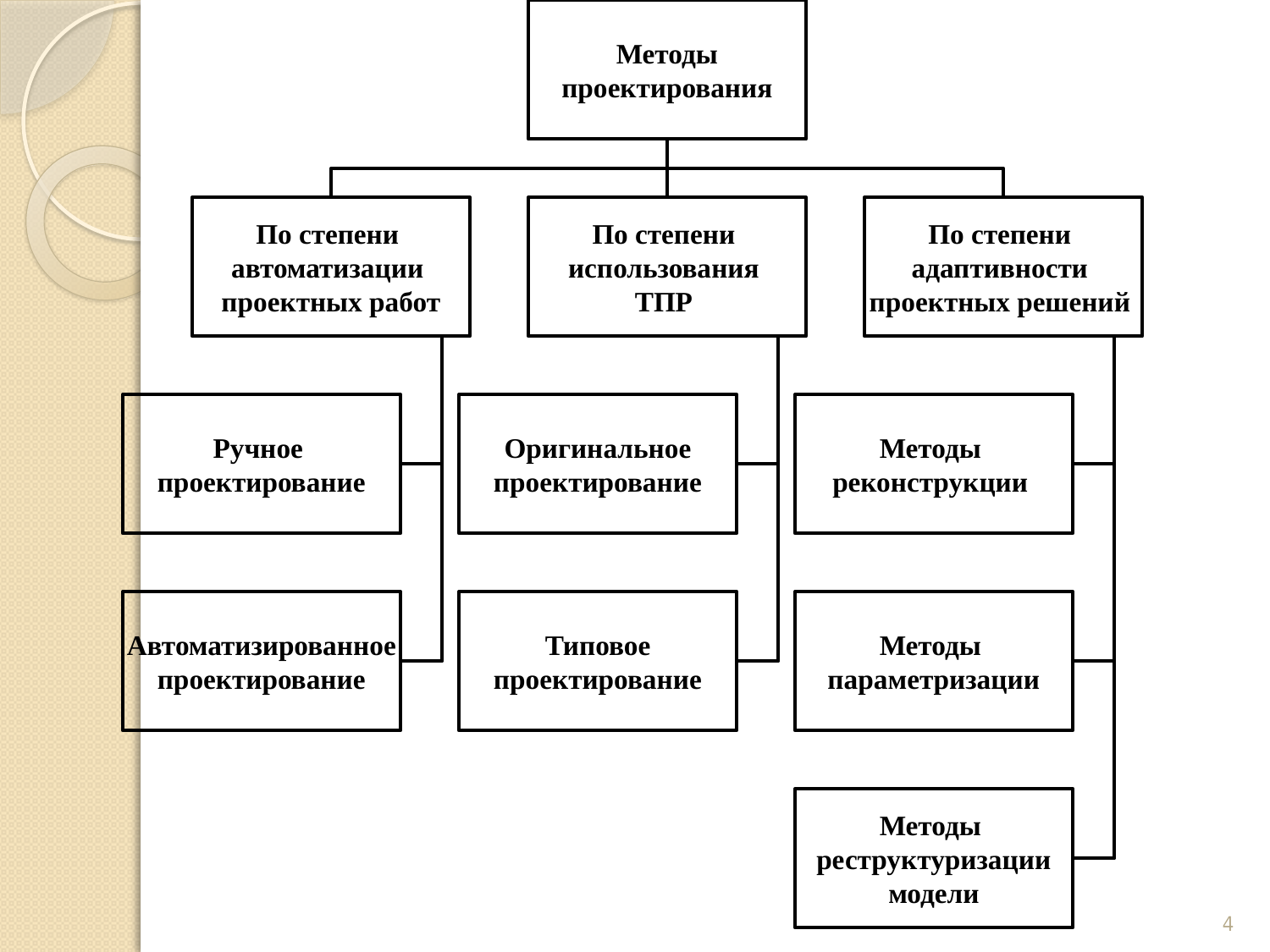

Методы
проектирования
По степени
автоматизации
проектных работ
Ручное
проектирование
Автоматизированное
проектирование
По степени
использования
ТПР
Оригинальное
проектирование
Типовое
проектирование
По степени
адаптивности
проектных решений
Методы
реконструкции
Методы
параметризации
Методы
реструктуризации
модели
4